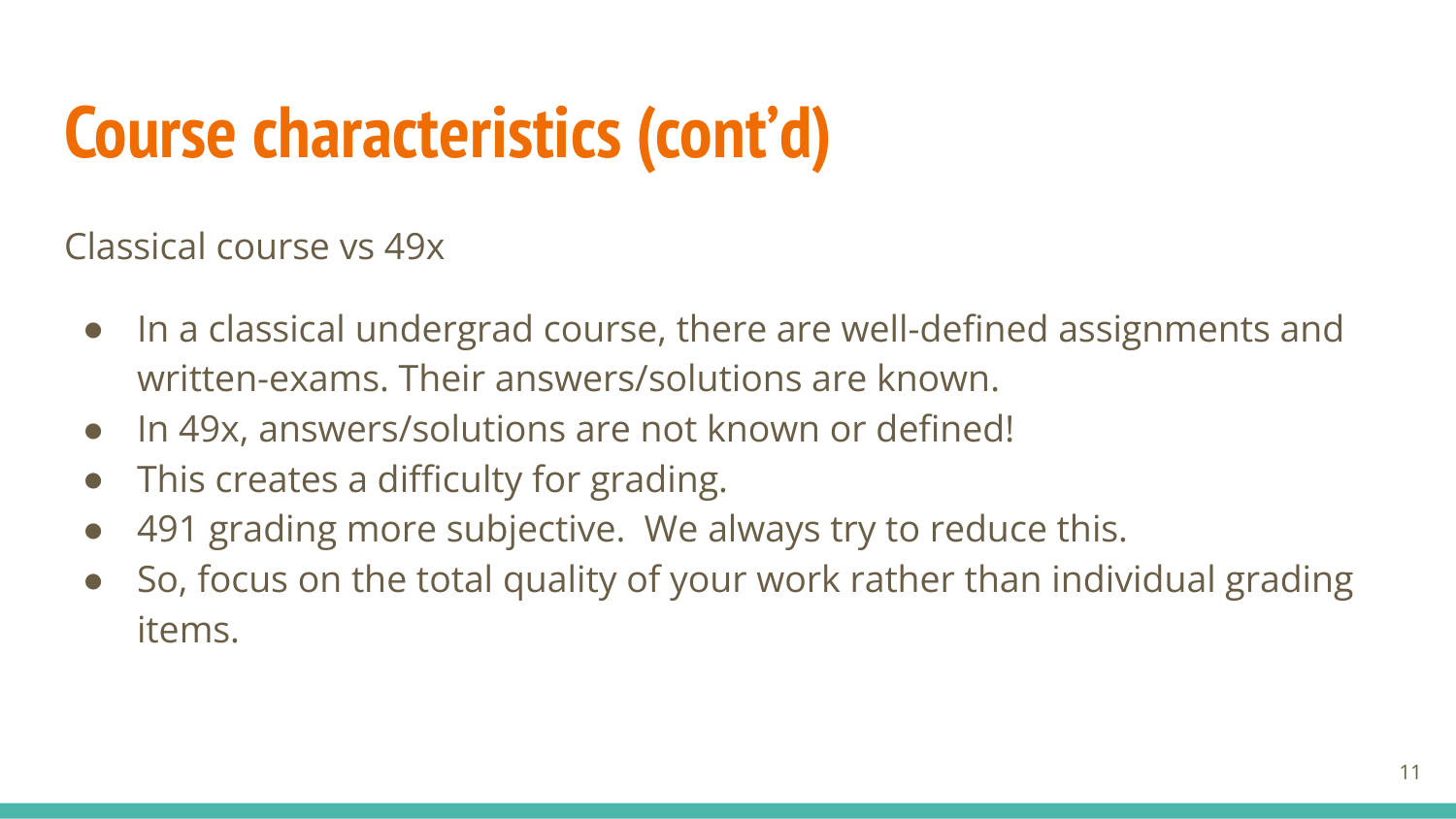

# Course characteristics (cont’d)

Classical course vs 49x
In a classical undergrad course, there are well-defined assignments and written-exams. Their answers/solutions are known.
In 49x, answers/solutions are not known or defined!
This creates a difficulty for grading.
491 grading more subjective.  We always try to reduce this.
So, focus on the total quality of your work rather than individual grading items.
11